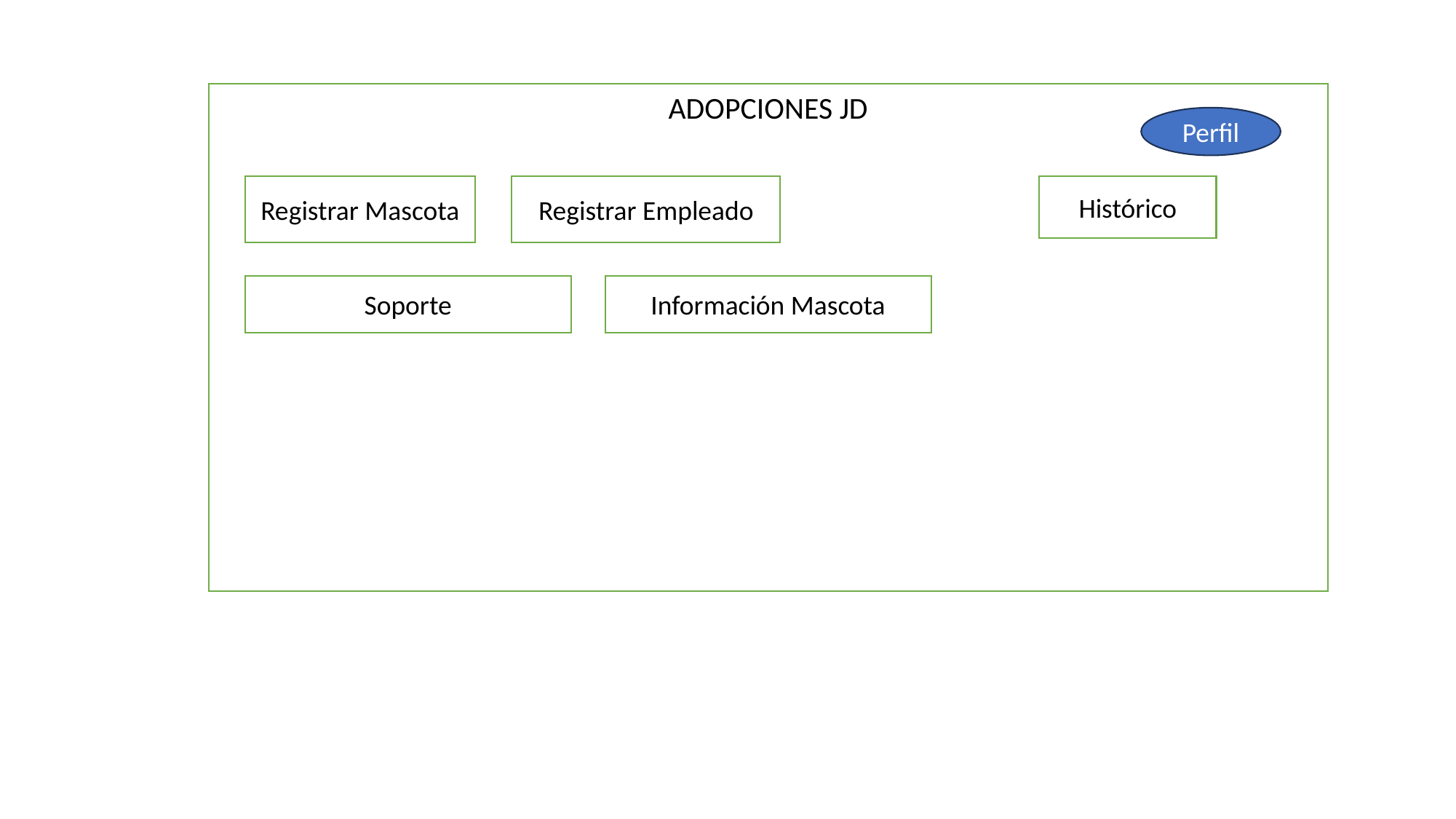

ADOPCIONES JD
Perfil
Registrar Mascota
Registrar Empleado
Histórico
Soporte
Información Mascota